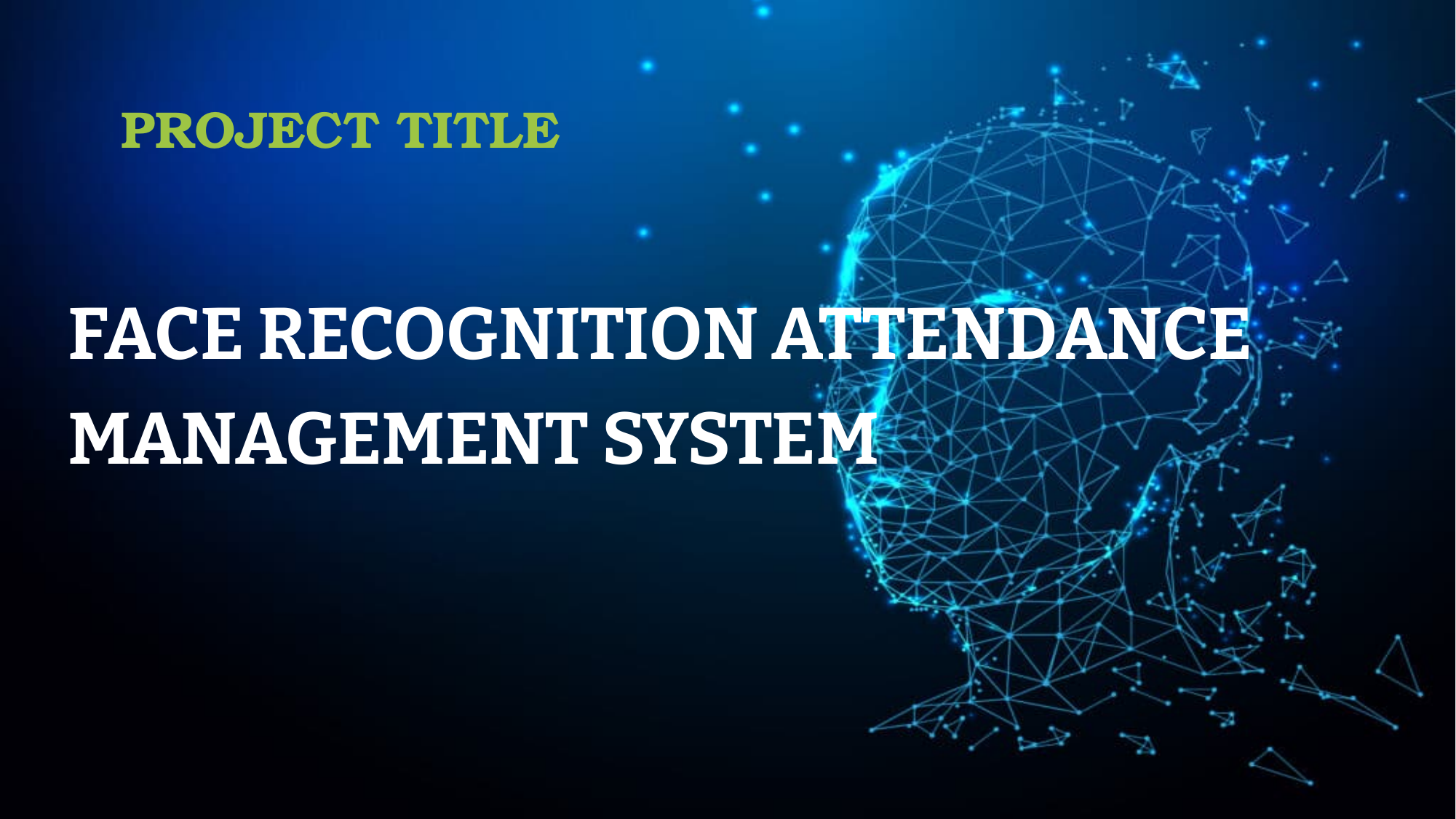

# PROJECT TITLE
FACE RECOGNITION ATTENDANCE MANAGEMENT SYSTEM